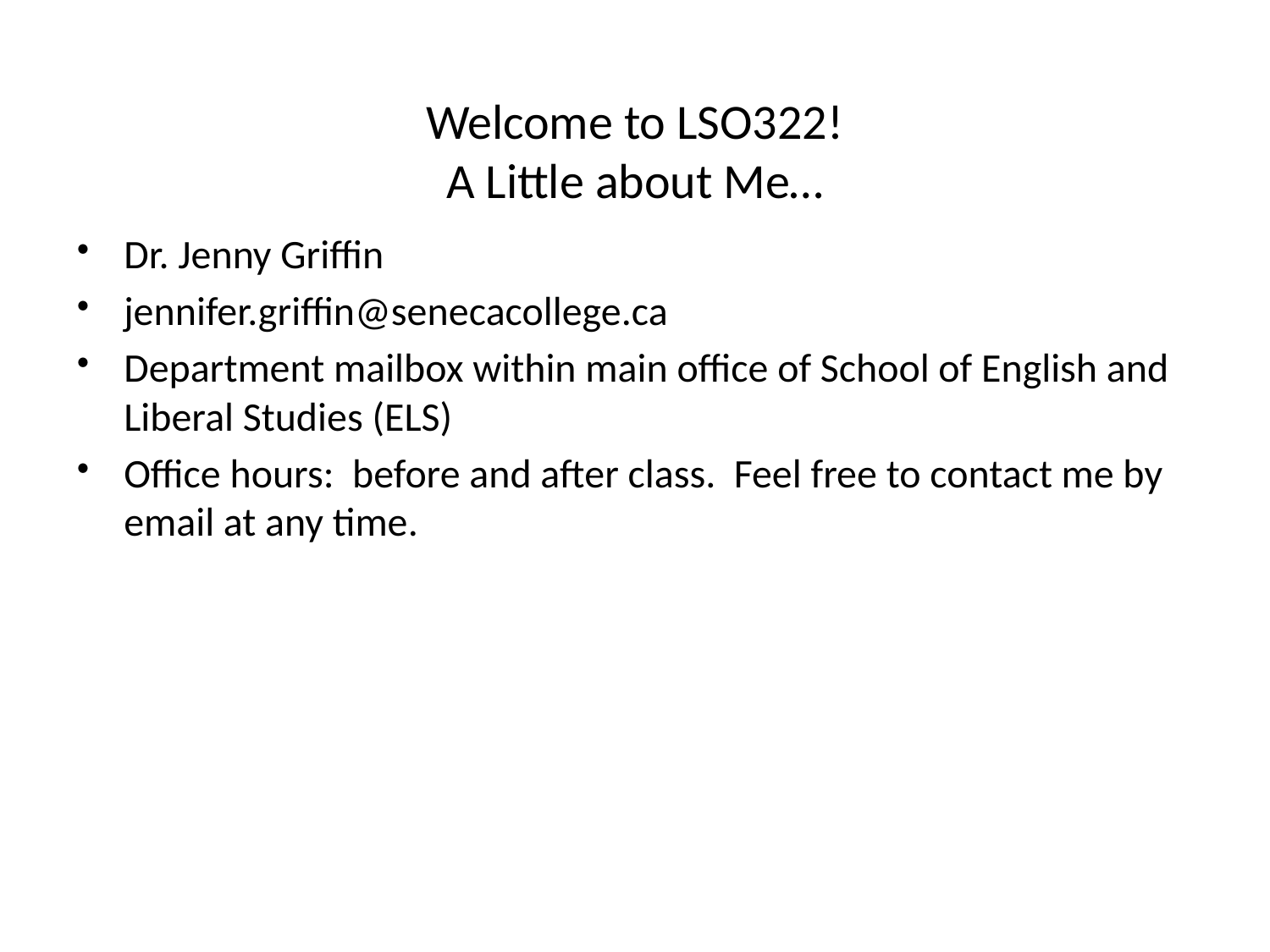

# Welcome to LSO322! A Little about Me…
Dr. Jenny Griffin
jennifer.griffin@senecacollege.ca
Department mailbox within main office of School of English and Liberal Studies (ELS)
Office hours:  before and after class.  Feel free to contact me by email at any time.